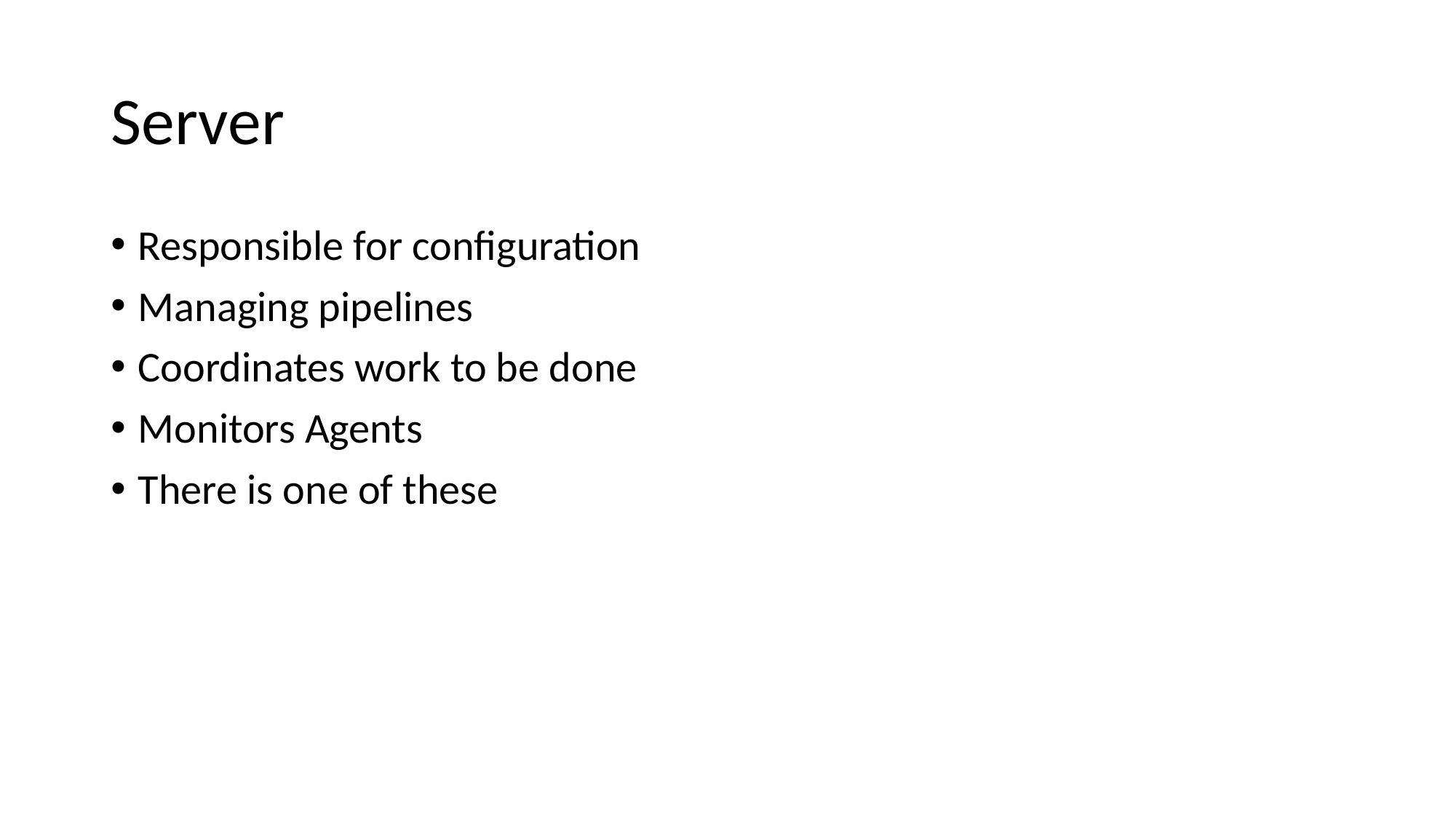

# Server
Responsible for configuration
Managing pipelines
Coordinates work to be done
Monitors Agents
There is one of these